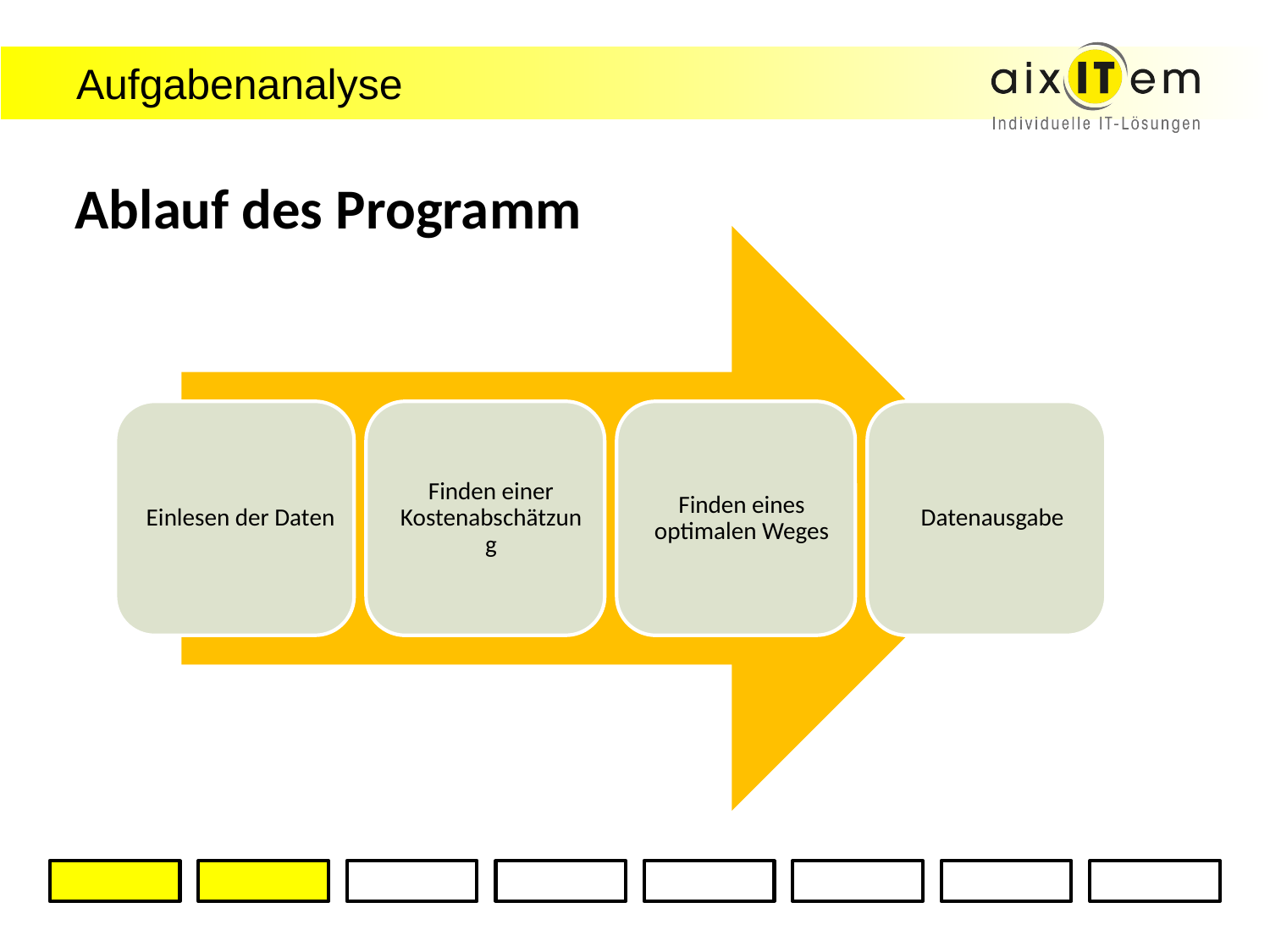

# Aufgabenanalyse
Ablauf des Programm

Einlesen der Daten
Finden einer Kostenabschätzung
Finden eines optimalen Weges
Datenausgabe